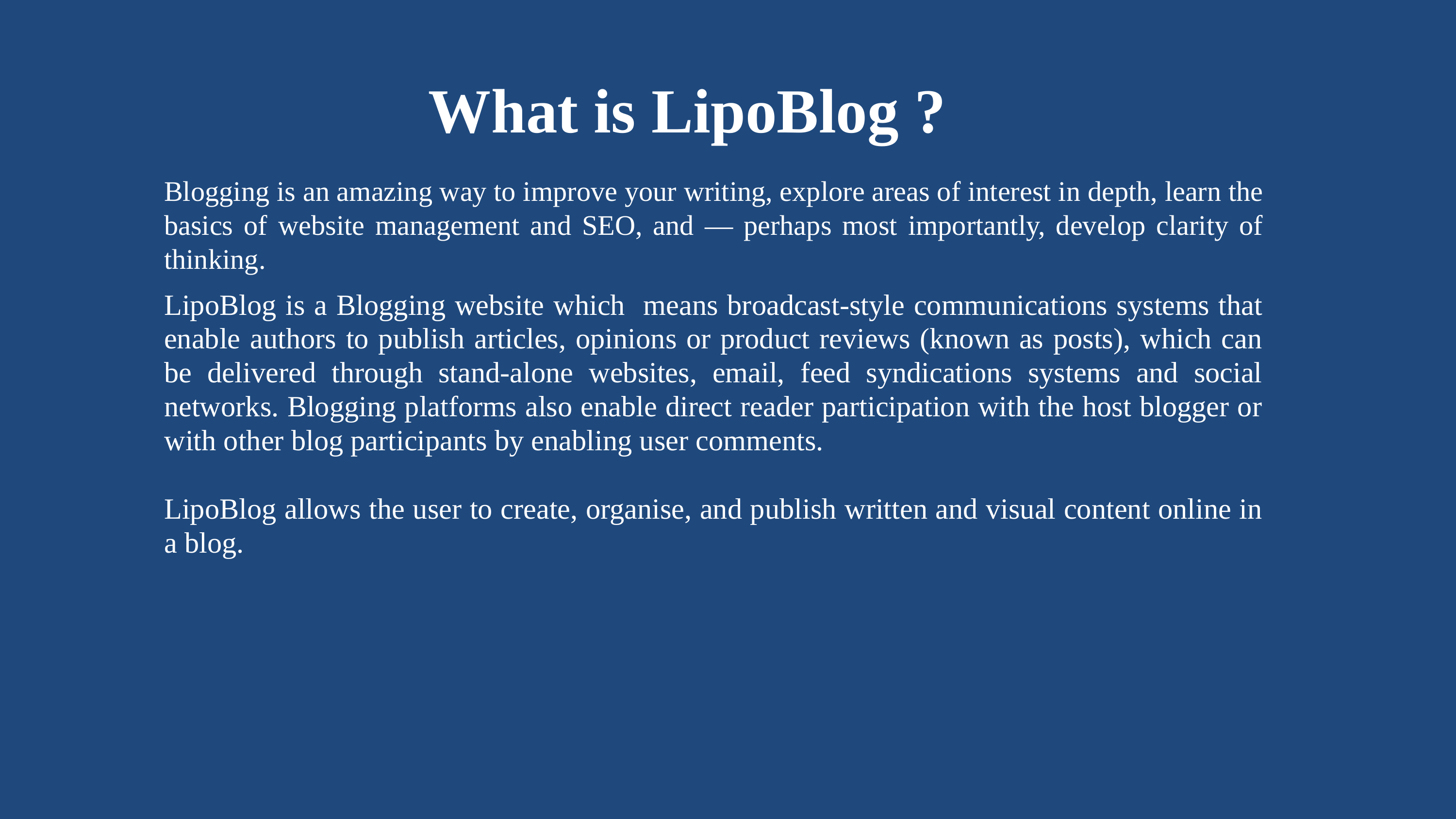

What is LipoBlog ?
Blogging is an amazing way to improve your writing, explore areas of interest in depth, learn the basics of website management and SEO, and — perhaps most importantly, develop clarity of thinking.
LipoBlog is a Blogging website which  means broadcast-style communications systems that enable authors to publish articles, opinions or product reviews (known as posts), which can be delivered through stand-alone websites, email, feed syndications systems and social networks. Blogging platforms also enable direct reader participation with the host blogger or with other blog participants by enabling user comments.
LipoBlog allows the user to create, organise, and publish written and visual content online in a blog.